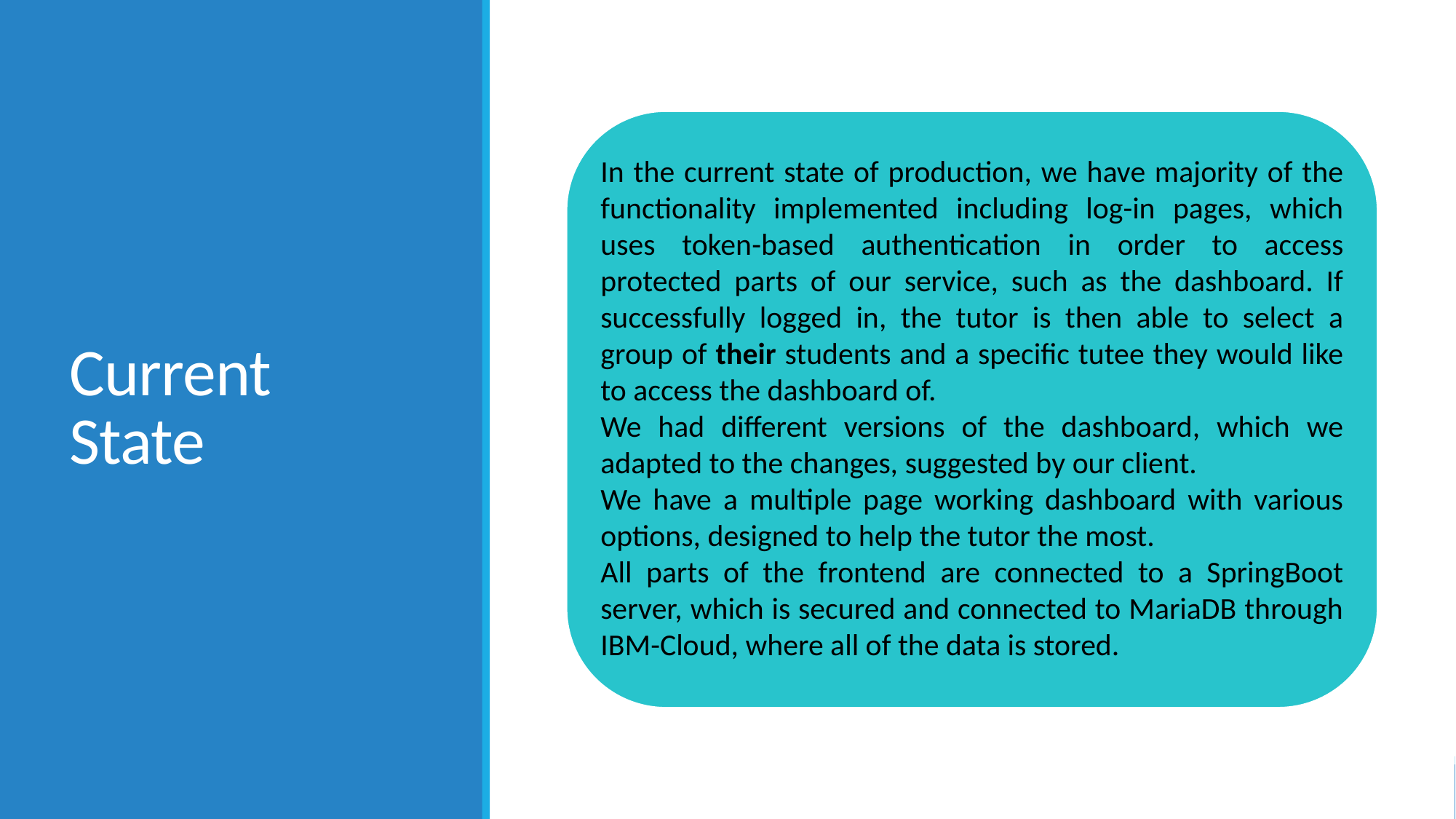

# Current State

In the current state of production, we have majority of the functionality implemented including log-in pages, which uses token-based authentication in order to access protected parts of our service, such as the dashboard. If successfully logged in, the tutor is then able to select a group of their students and a specific tutee they would like to access the dashboard of.
We had different versions of the dashboard, which we adapted to the changes, suggested by our client.
We have a multiple page working dashboard with various options, designed to help the tutor the most.
All parts of the frontend are connected to a SpringBoot server, which is secured and connected to MariaDB through IBM-Cloud, where all of the data is stored.